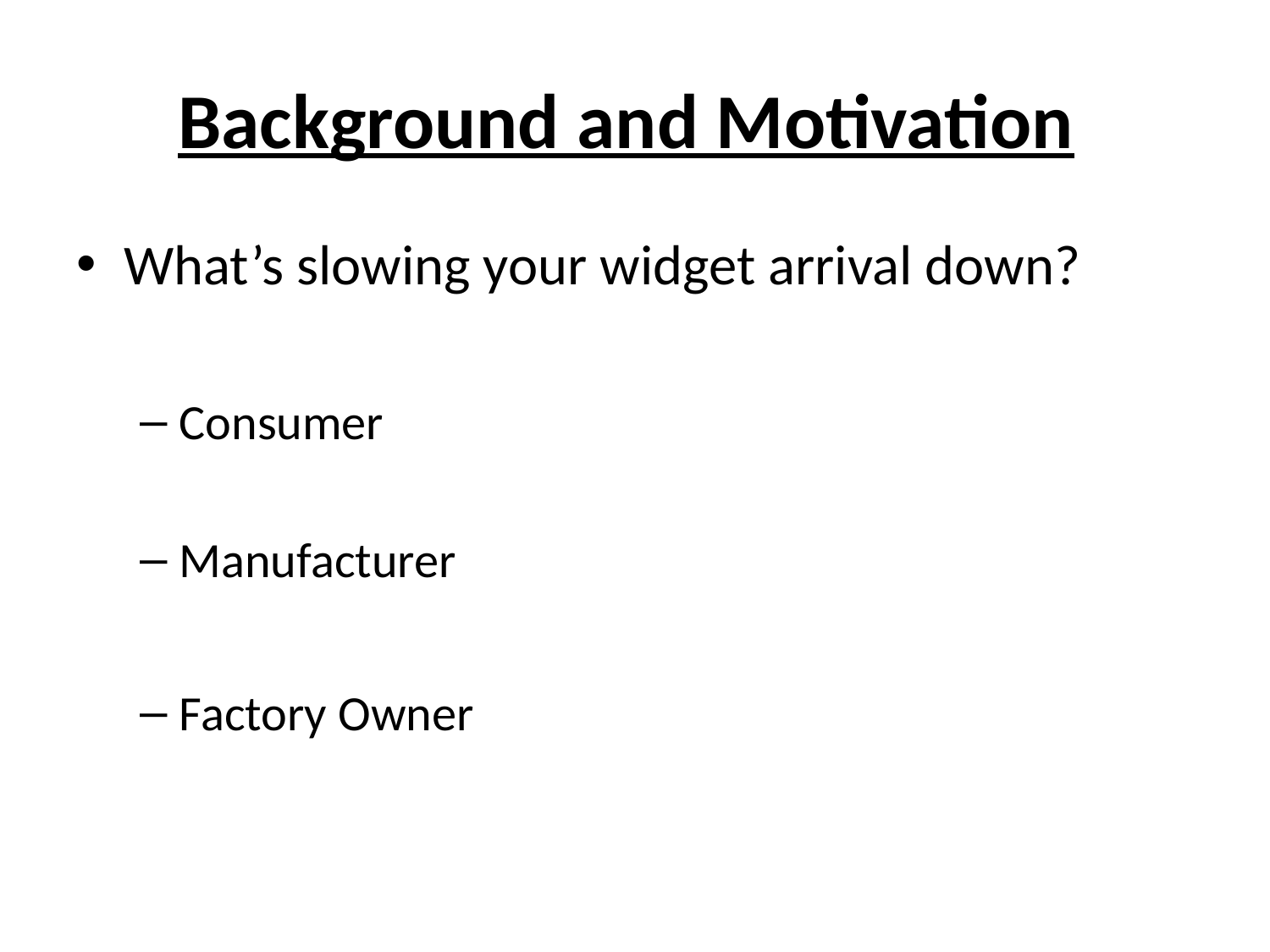

# Background and Motivation
What’s slowing your widget arrival down?

Consumer

Manufacturer

Factory Owner